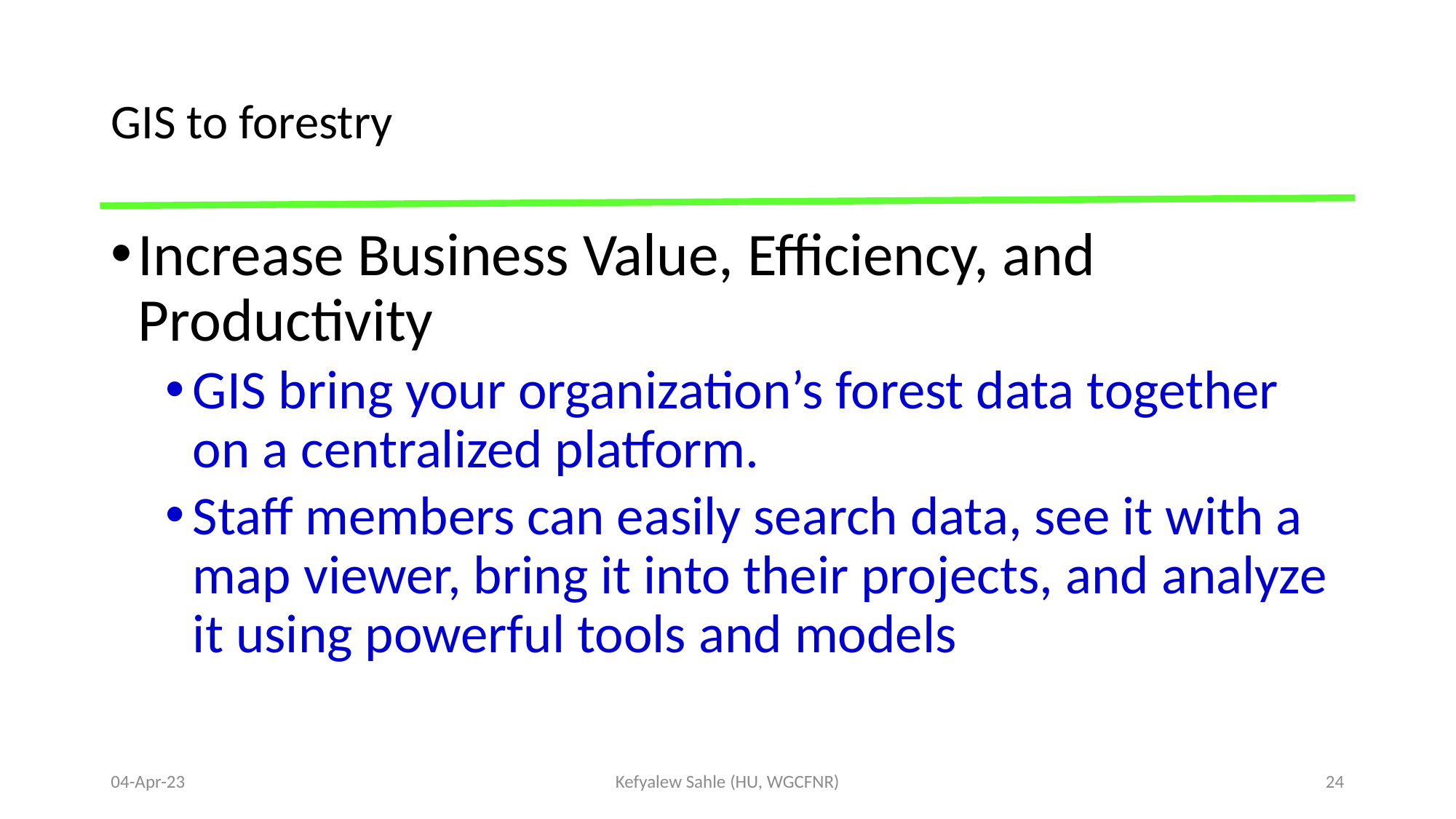

# GIS to forestry
Increase Business Value, Efficiency, and Productivity
GIS bring your organization’s forest data together on a centralized platform.
Staff members can easily search data, see it with a map viewer, bring it into their projects, and analyze it using powerful tools and models
04-Apr-23
Kefyalew Sahle (HU, WGCFNR)
24